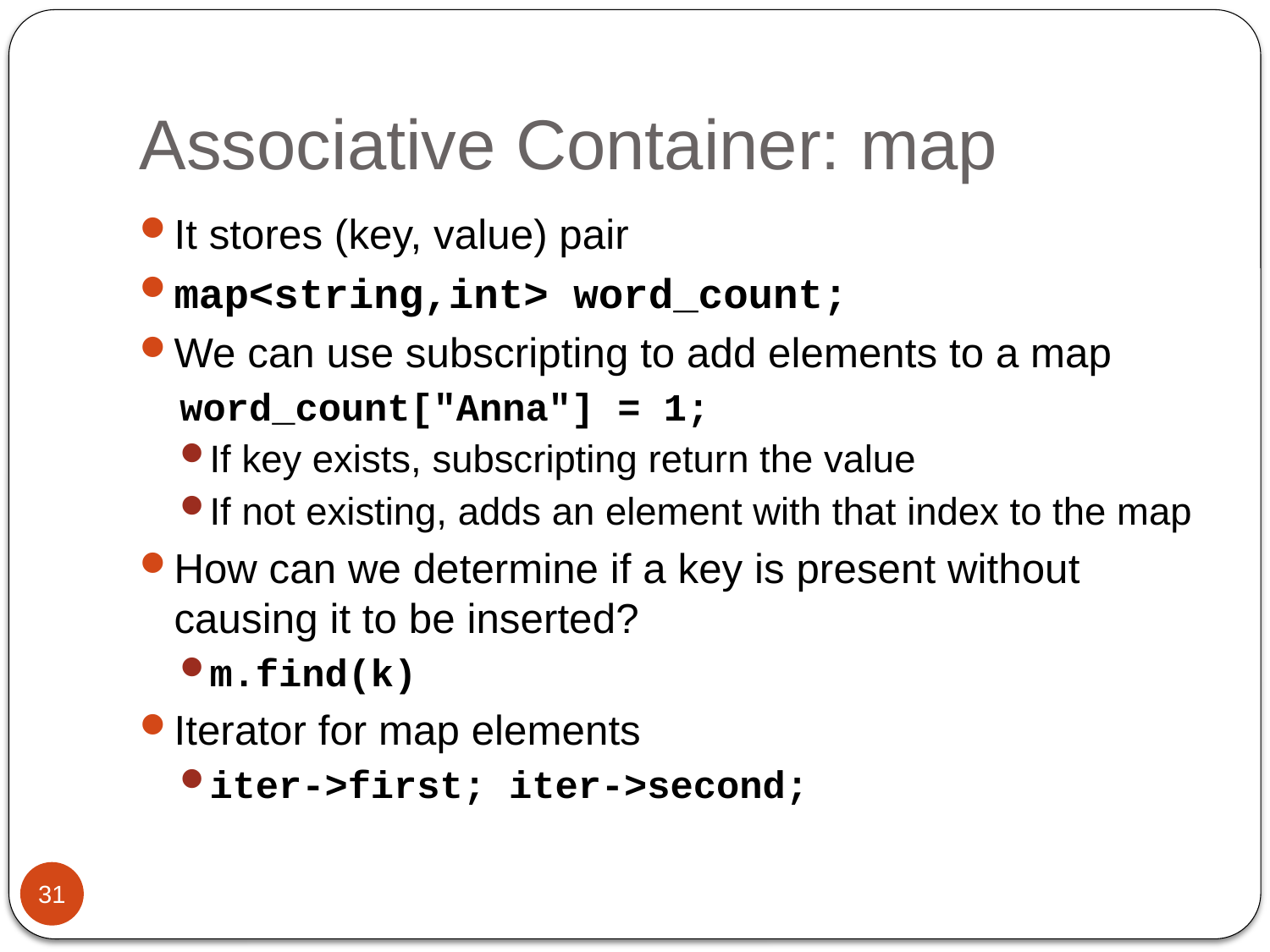

# Associative Container: map
It stores (key, value) pair
map<string,int> word_count;
We can use subscripting to add elements to a map
word_count["Anna"] = 1;
If key exists, subscripting return the value
If not existing, adds an element with that index to the map
How can we determine if a key is present without causing it to be inserted?
m.find(k)
Iterator for map elements
iter->first; iter->second;

31